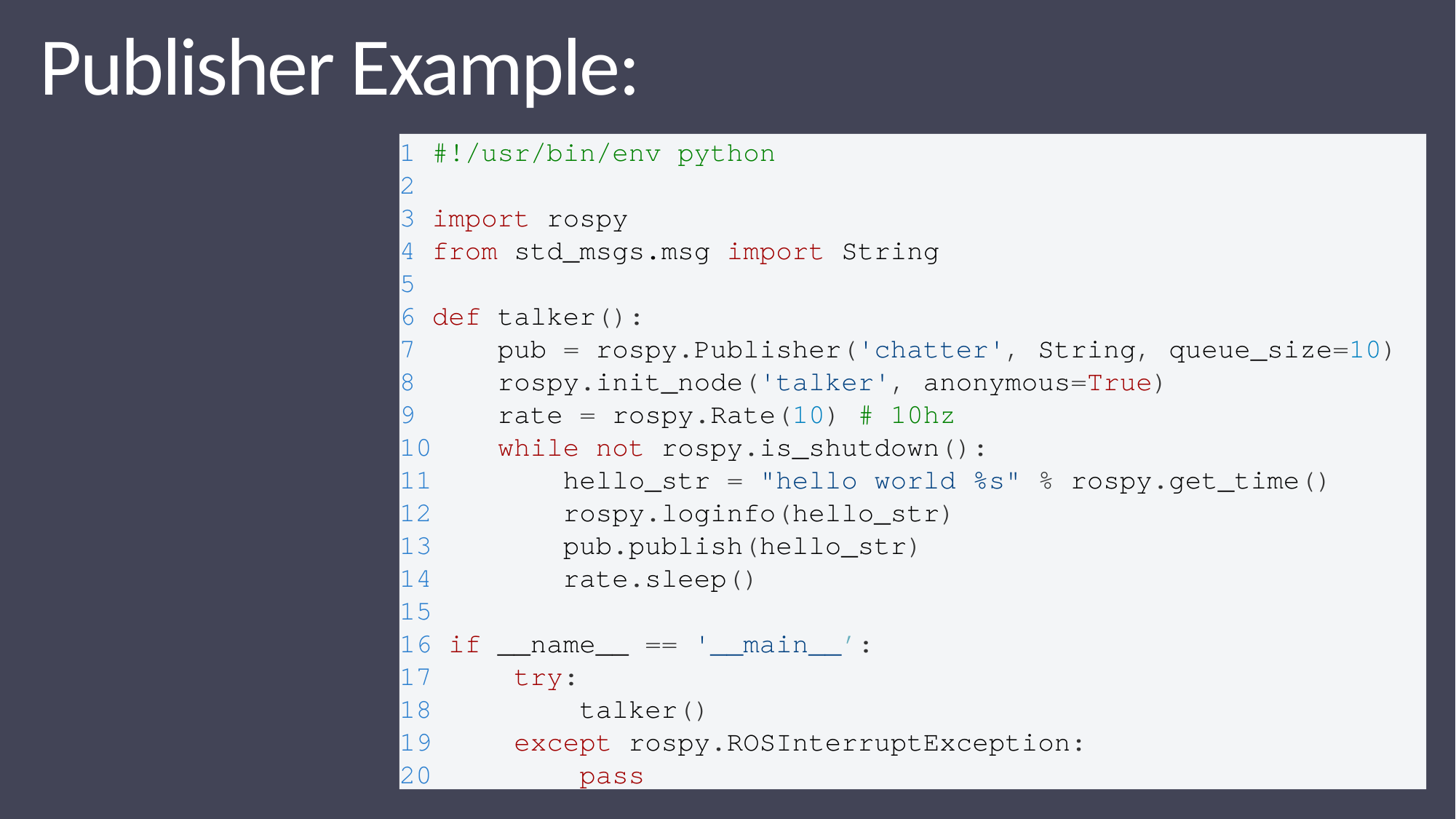

# Publisher Example:
1 #!/usr/bin/env python
2
3 import rospy
4 from std_msgs.msg import String
5
6 def talker():
7     pub = rospy.Publisher('chatter', String, queue_size=10)
8     rospy.init_node('talker', anonymous=True)
9     rate = rospy.Rate(10) # 10hz
10    while not rospy.is_shutdown():
11        hello_str = "hello world %s" % rospy.get_time()
12        rospy.loginfo(hello_str)
13        pub.publish(hello_str)
14        rate.sleep()
15
16 if __name__ == '__main__’:
17     try:
18         talker()
19     except rospy.ROSInterruptException:
20         pass